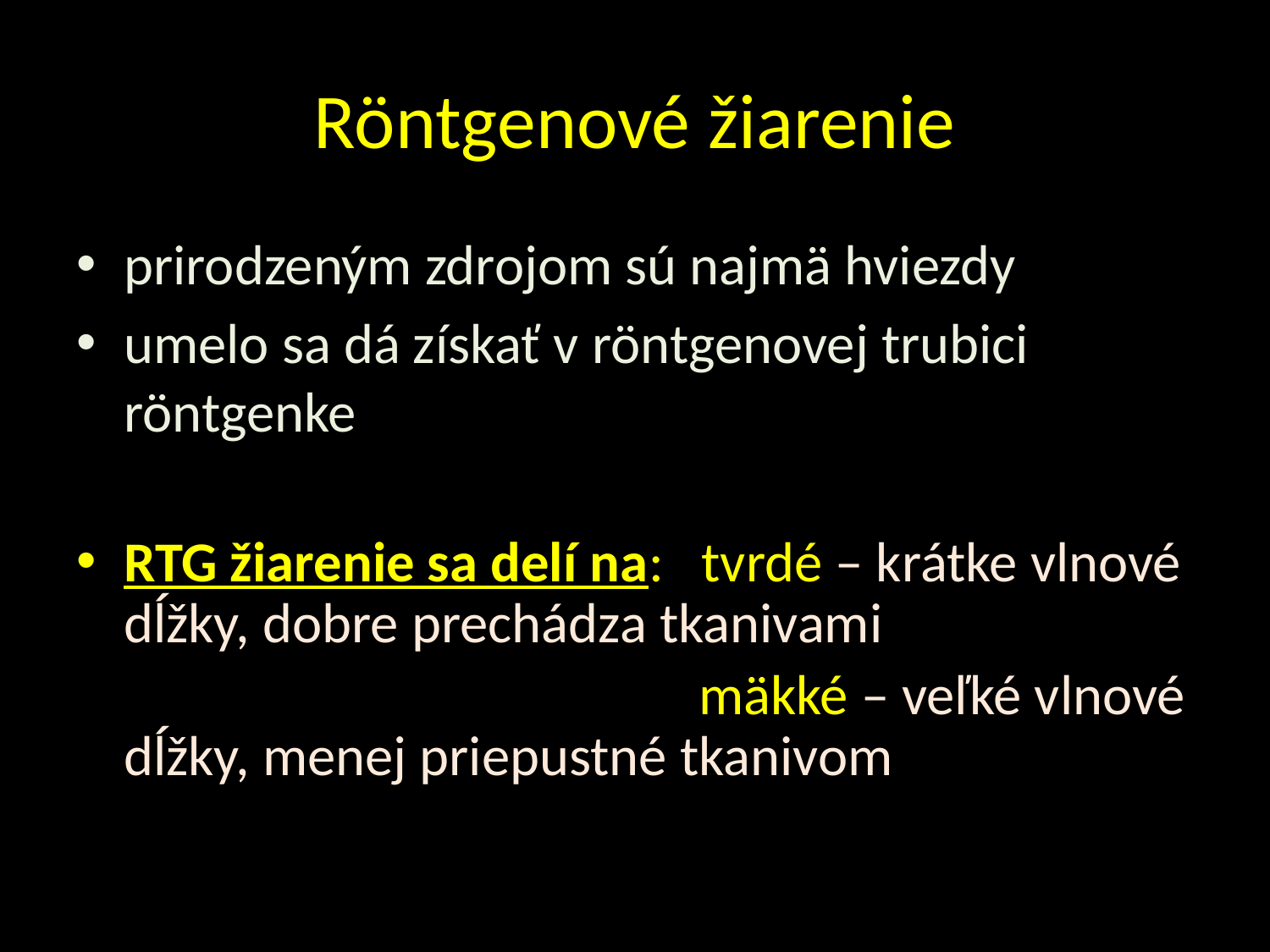

# Röntgenové žiarenie
prirodzeným zdrojom sú najmä hviezdy
umelo sa dá získať v röntgenovej trubici röntgenke

RTG žiarenie sa delí na:   tvrdé – krátke vlnové dĺžky, dobre prechádza tkanivami
                                                 mäkké – veľké vlnové dĺžky, menej priepustné tkanivom